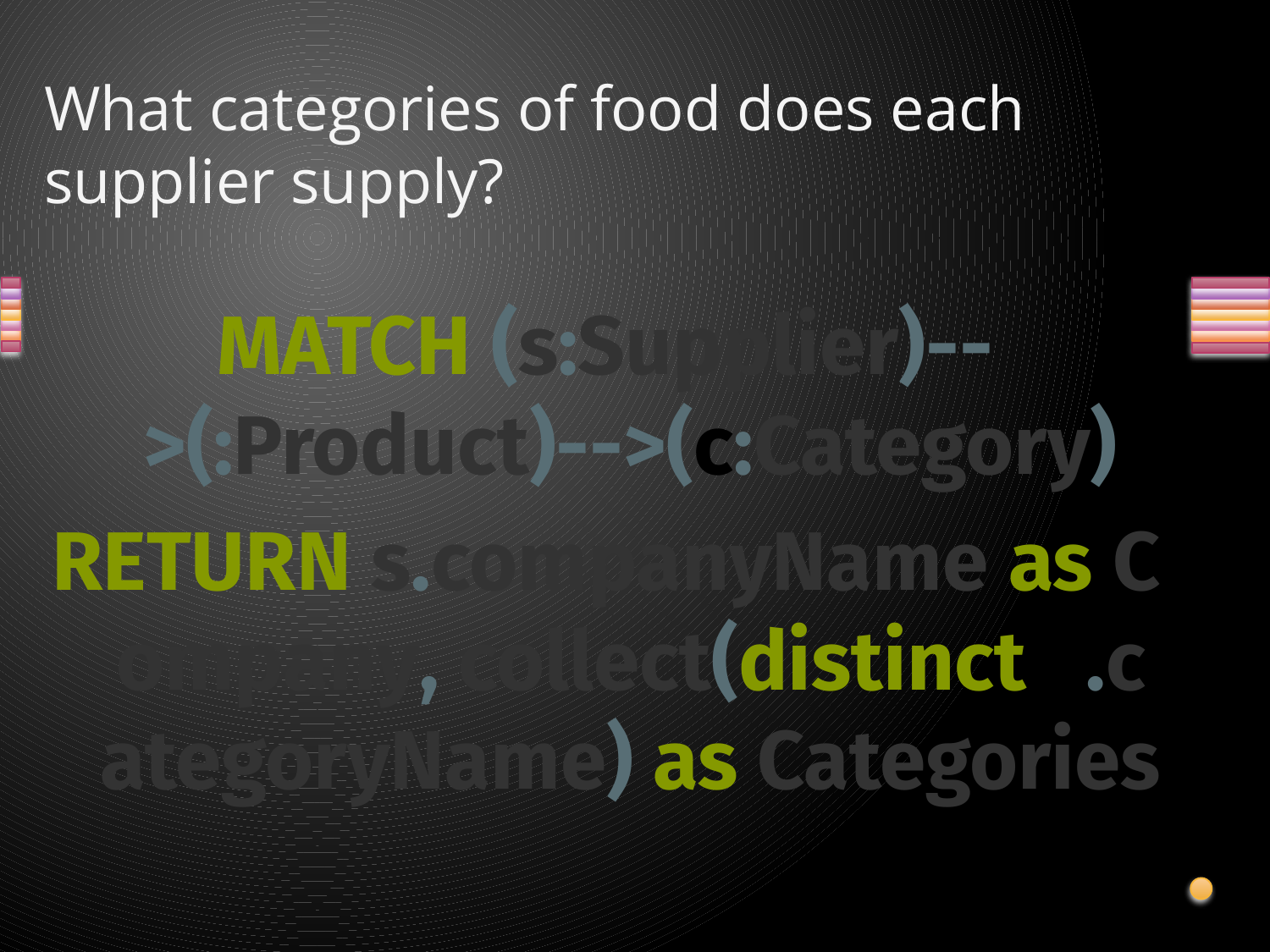

# What categories of food does each supplier supply?
MATCH (s:Supplier)-->(:Product)-->(c:Category)
RETURN s.companyName as Company, collect(distinct c.categoryName) as Categories